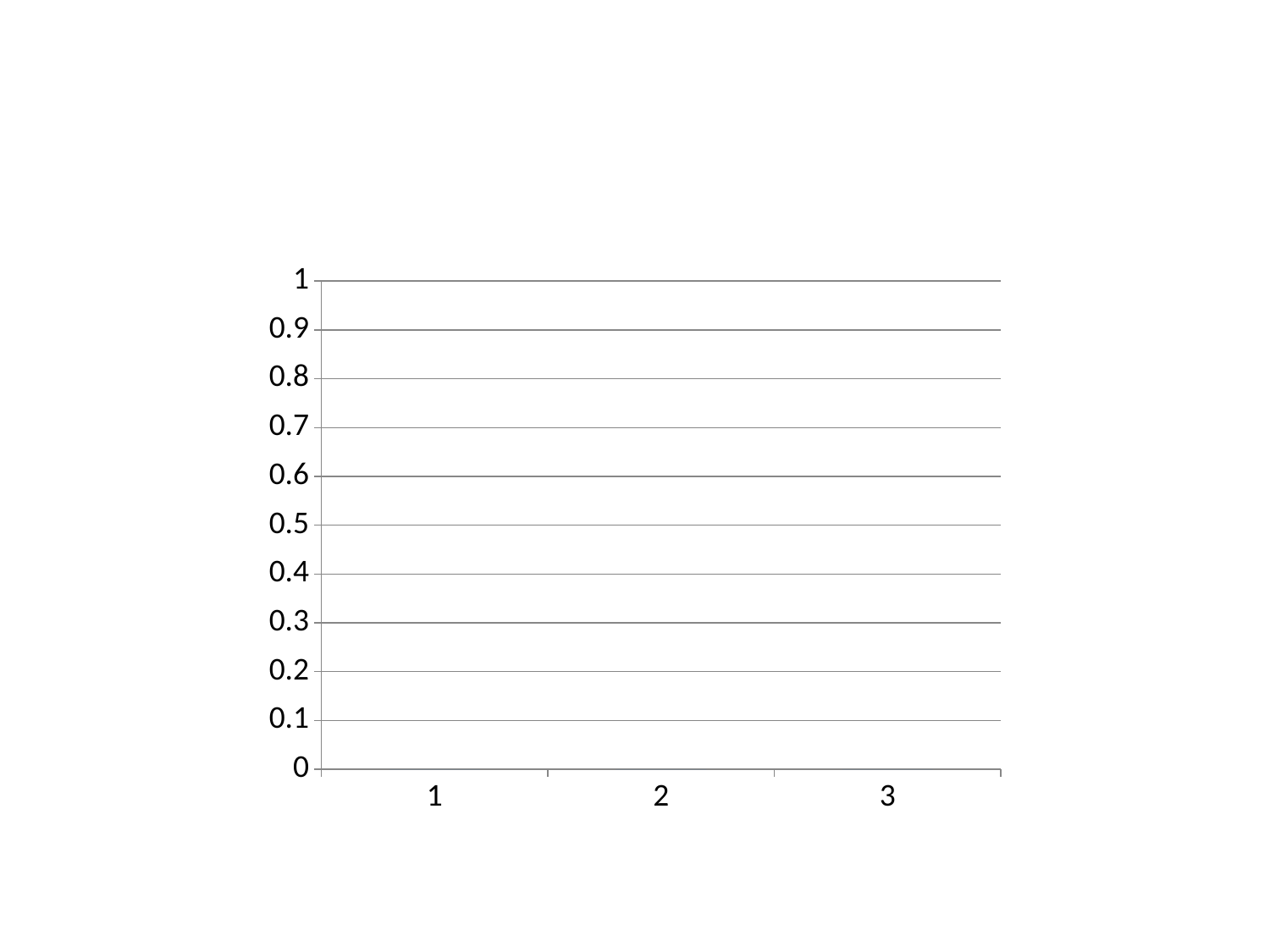

#

### Chart

| Category | series 1 |
|---|---|
| 1 | 0.0 |
| 2 | 0.0 |
| 3 | 0.0 |